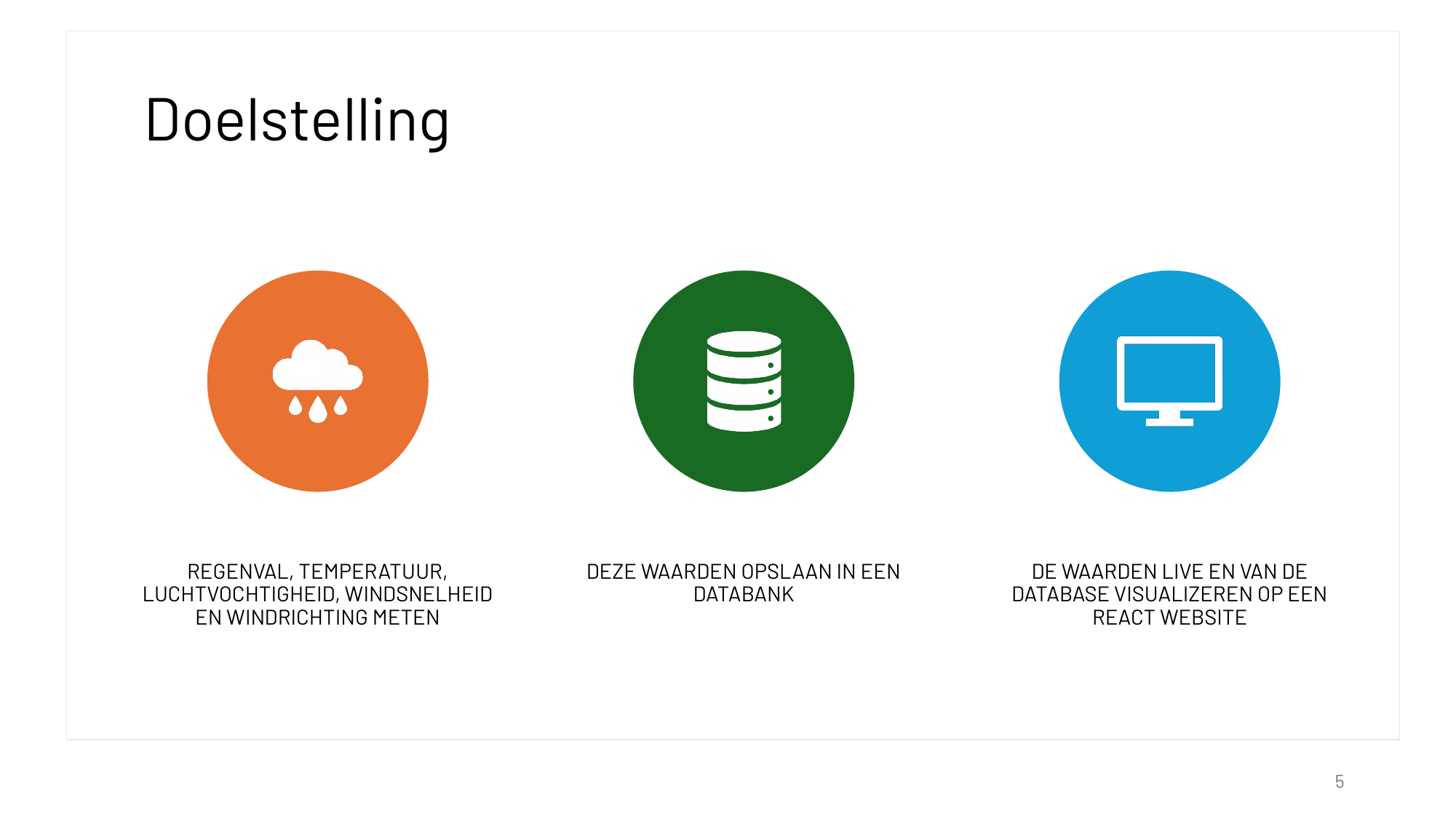

# Doelstelling
Regenval, Temperatuur, Luchtvochtigheid, Windsnelheid en Windrichting meten
Deze waarden opslaan in een databank
De waarden live en van de database visualizeren op een react website
5